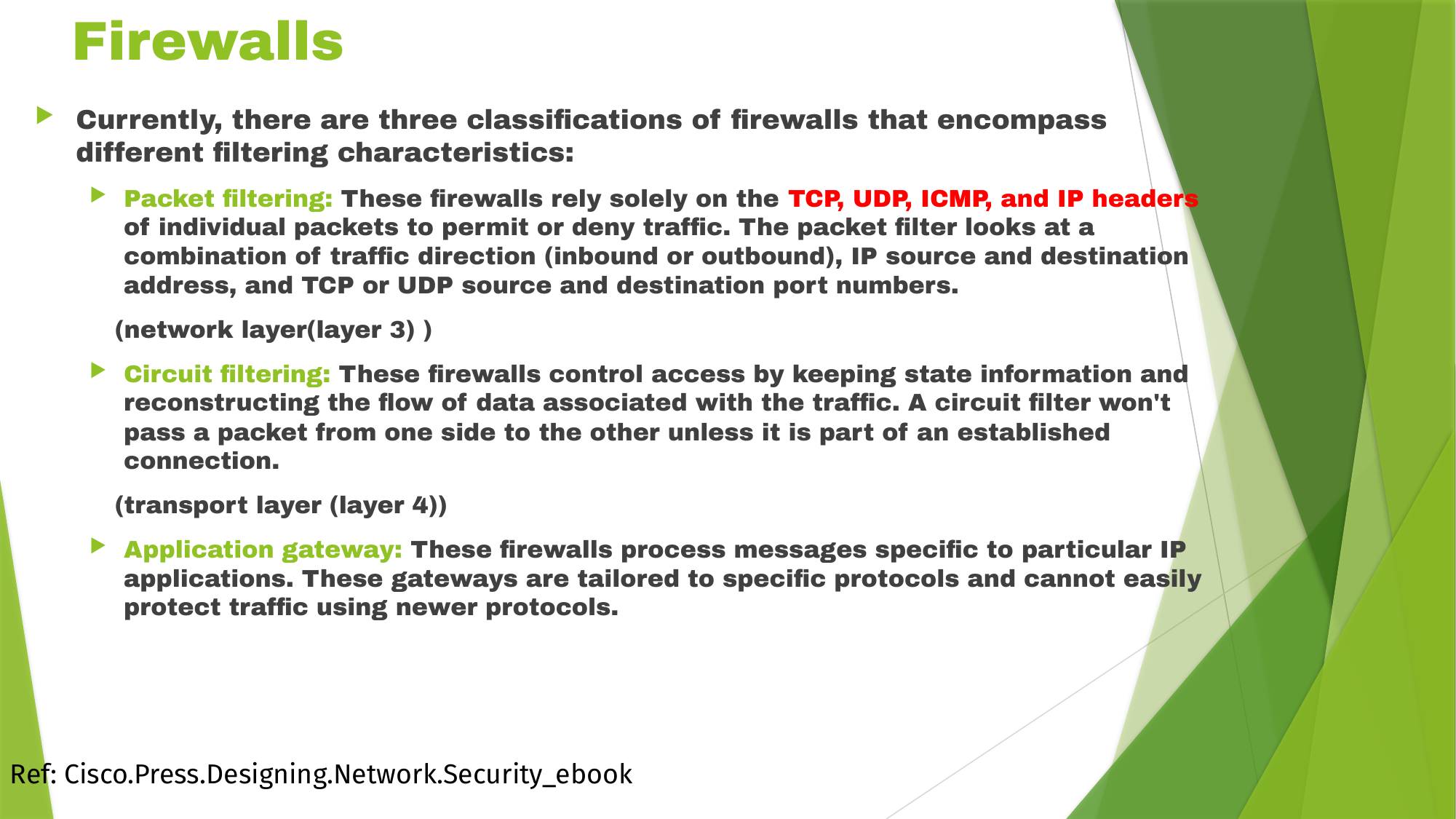

# Firewalls
Currently, there are three classifications of firewalls that encompass different filtering characteristics:
Packet filtering: These firewalls rely solely on the TCP, UDP, ICMP, and IP headers of individual packets to permit or deny traffic. The packet filter looks at a combination of traffic direction (inbound or outbound), IP source and destination address, and TCP or UDP source and destination port numbers.
    (network layer(layer 3) )
Circuit filtering: These firewalls control access by keeping state information and reconstructing the flow of data associated with the traffic. A circuit filter won't pass a packet from one side to the other unless it is part of an established connection.
    (transport layer (layer 4))
Application gateway: These firewalls process messages specific to particular IP applications. These gateways are tailored to specific protocols and cannot easily protect traffic using newer protocols.
Ref: Cisco.Press.Designing.Network.Security_ebook